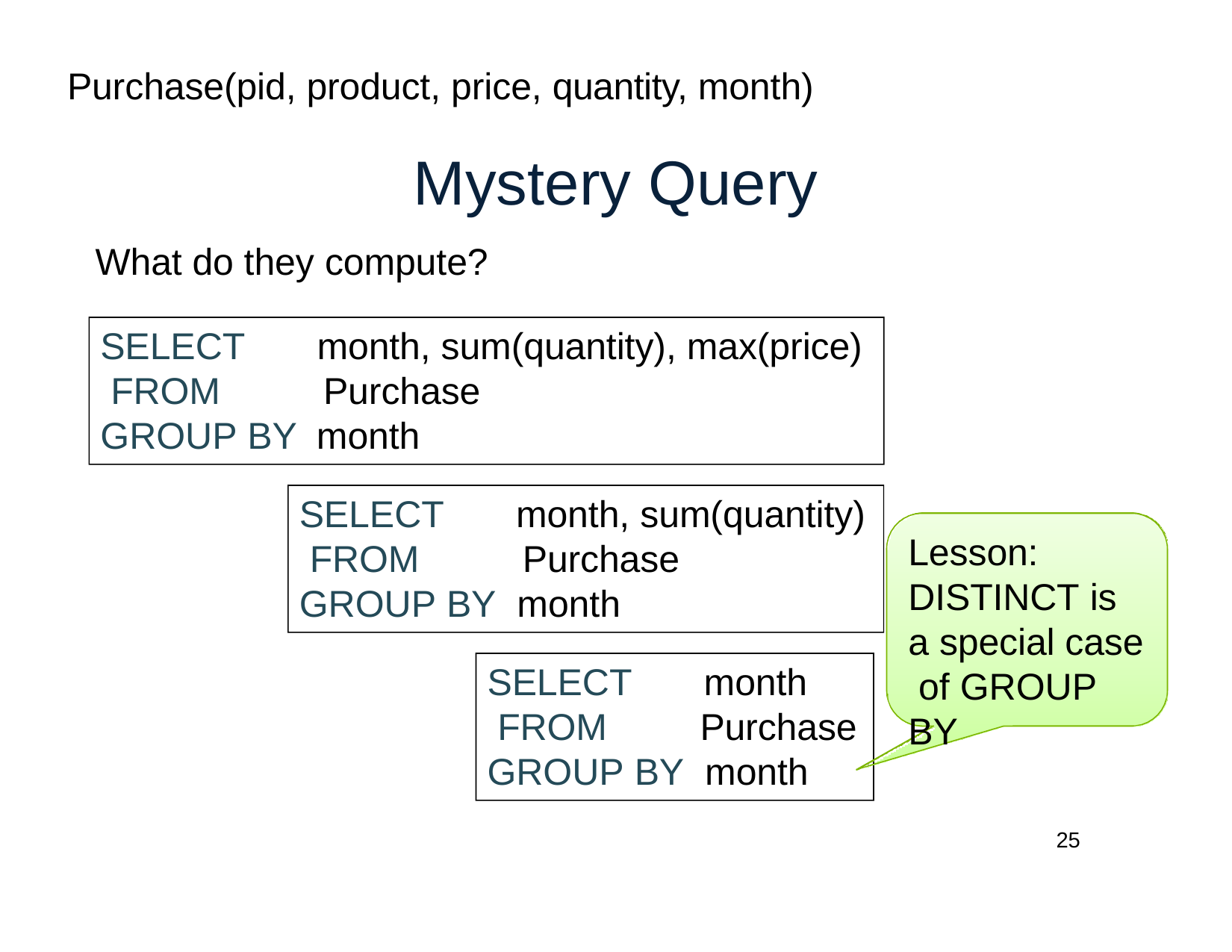

# Purchase(pid, product, price, quantity, month)
Mystery Query
What do they compute?

SELECT  FROM
month, sum(quantity), max(price)  Purchase
GROUP BY	month

SELECT  FROM
month, sum(quantity)  Purchase

Lesson:  DISTINCT is
a special case  of GROUP BY
GROUP BY	month

SELECT  FROM
month  Purchase
GROUP BY	month
25